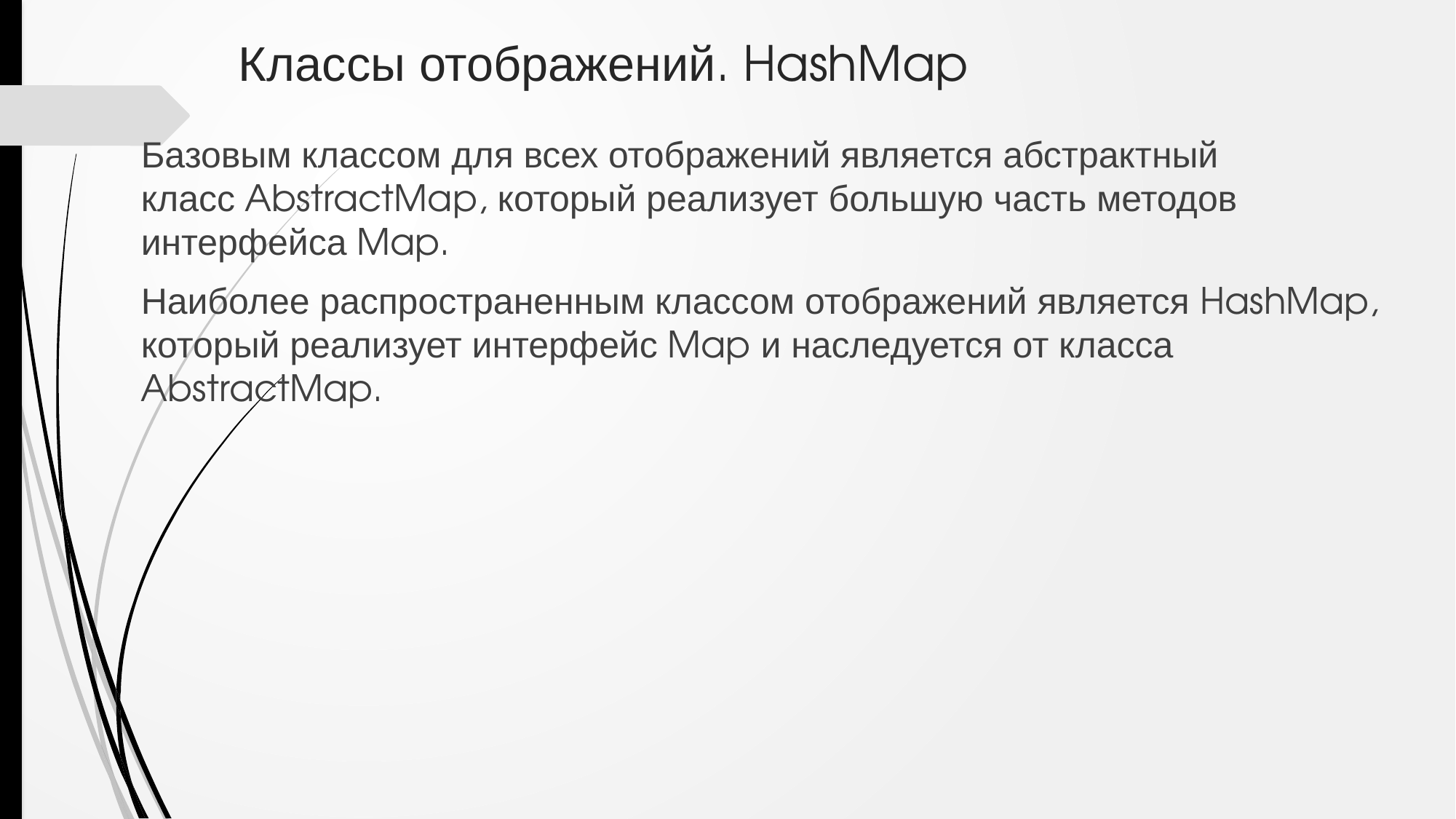

# Классы отображений. HashMap
Базовым классом для всех отображений является абстрактный класс AbstractMap, который реализует большую часть методов интерфейса Map.
Наиболее распространенным классом отображений является HashMap, который реализует интерфейс Map и наследуется от класса AbstractMap.